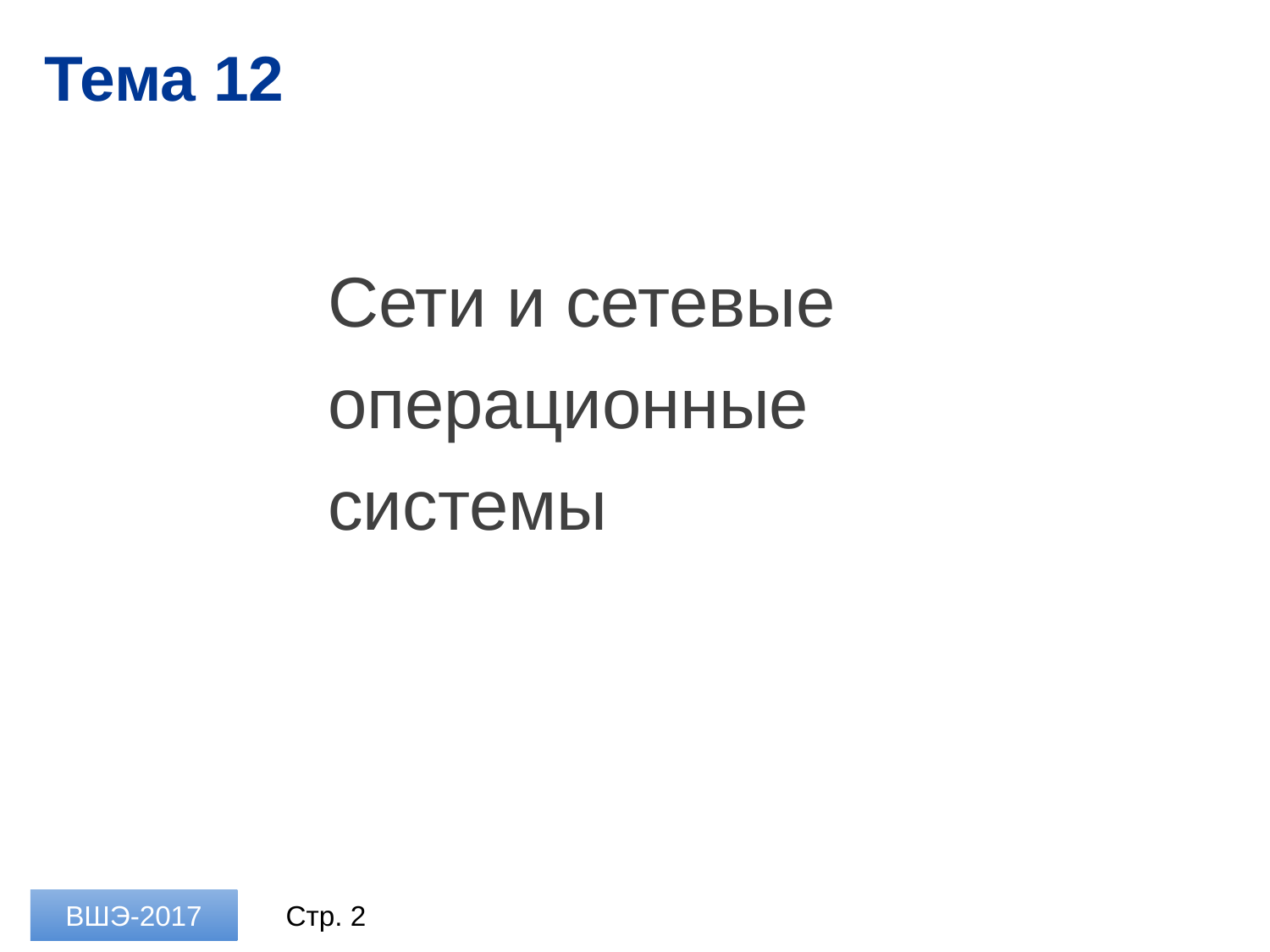

# Тема 12

Сети и сетевые операционные системы
ВШЭ-2017
Стр. 2